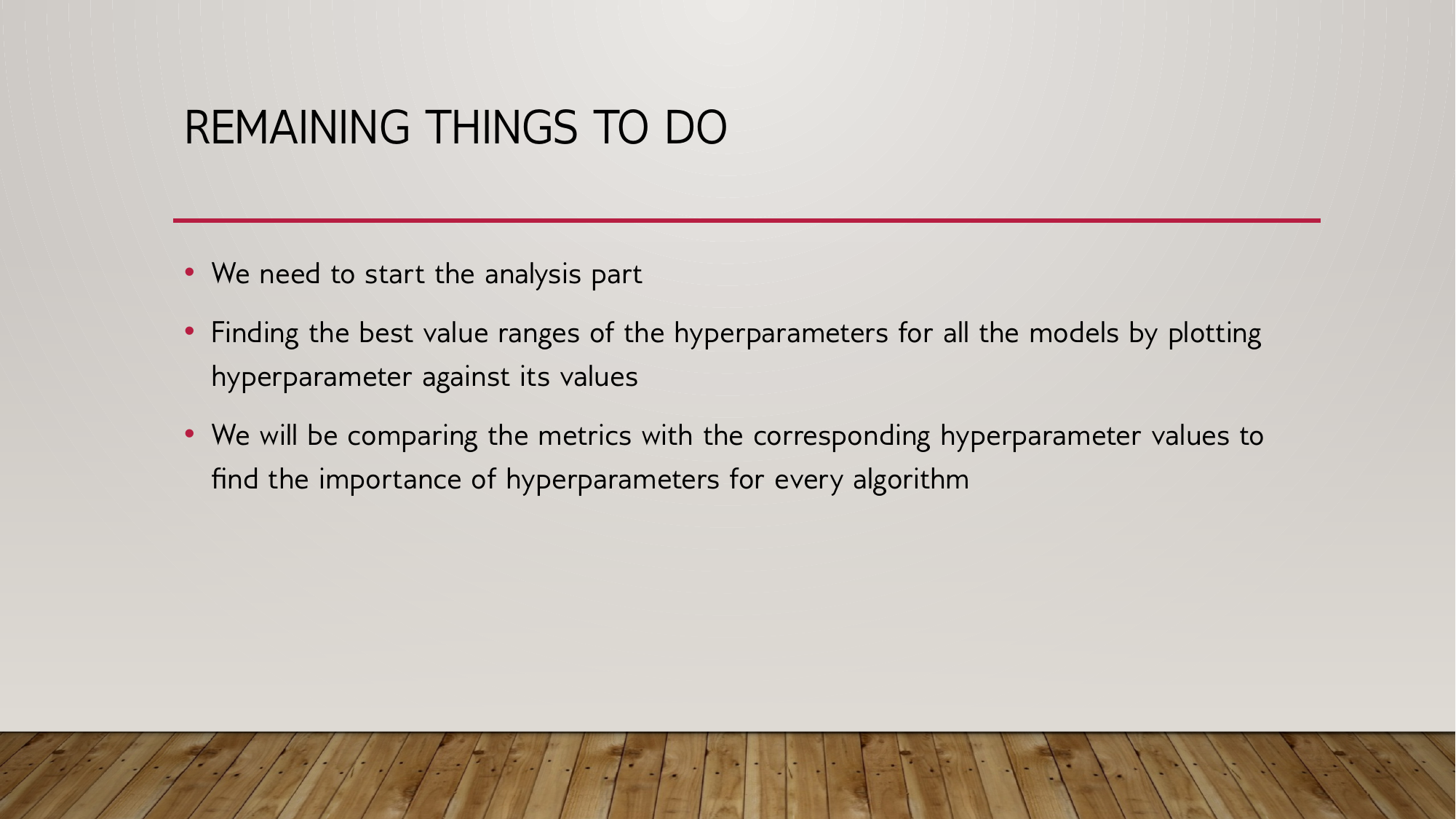

# Remaining things to do
We need to start the analysis part
Finding the best value ranges of the hyperparameters for all the models by plotting hyperparameter against its values
We will be comparing the metrics with the corresponding hyperparameter values to find the importance of hyperparameters for every algorithm